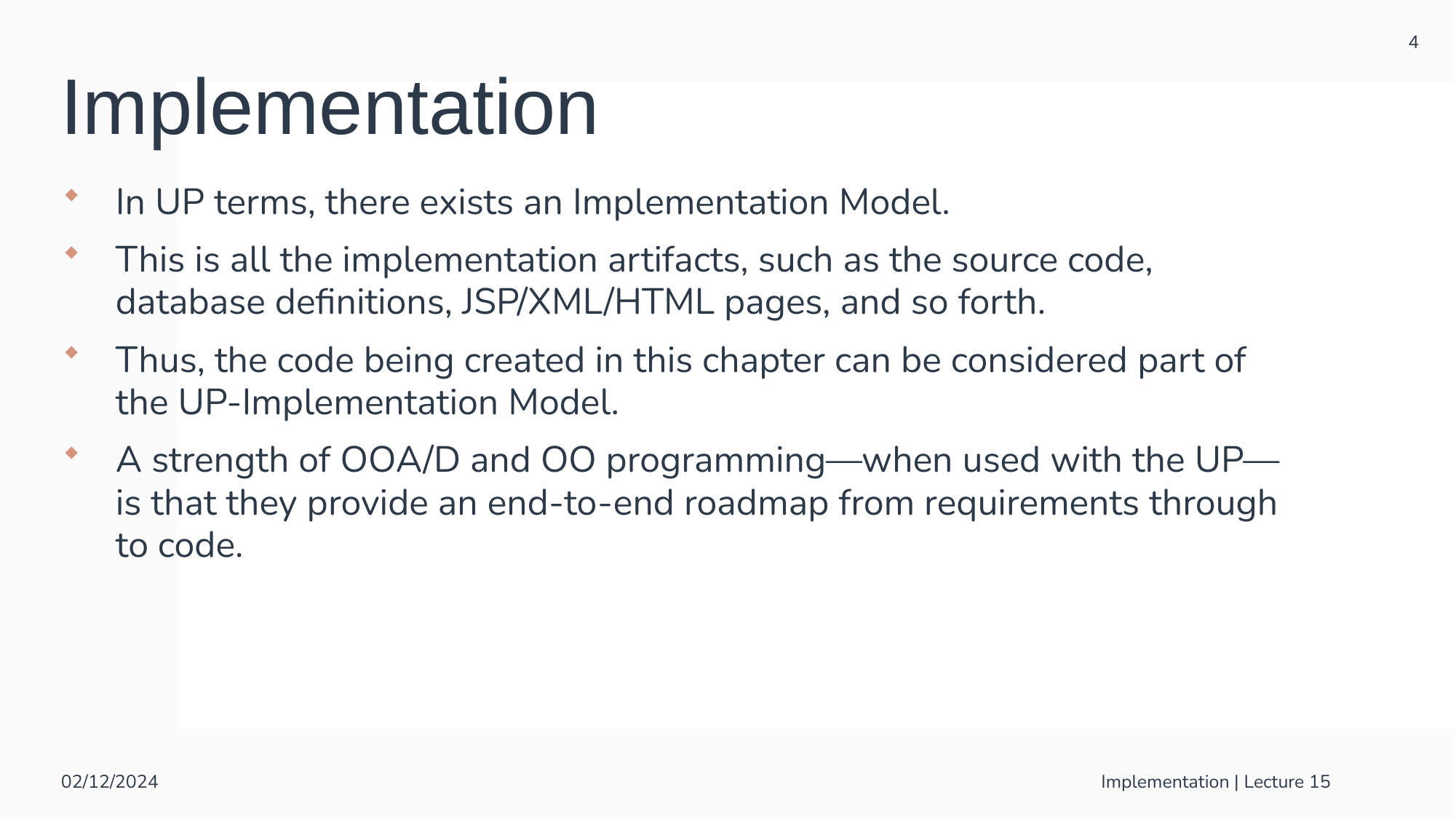

4
# Implementation
In UP terms, there exists an Implementation Model.
This is all the implementation artifacts, such as the source code, database definitions, JSP/XML/HTML pages, and so forth.
Thus, the code being created in this chapter can be considered part of the UP-Implementation Model.
A strength of OOA/D and OO programming—when used with the UP—is that they provide an end-to-end roadmap from requirements through to code.
02/12/2024
Implementation | Lecture 15